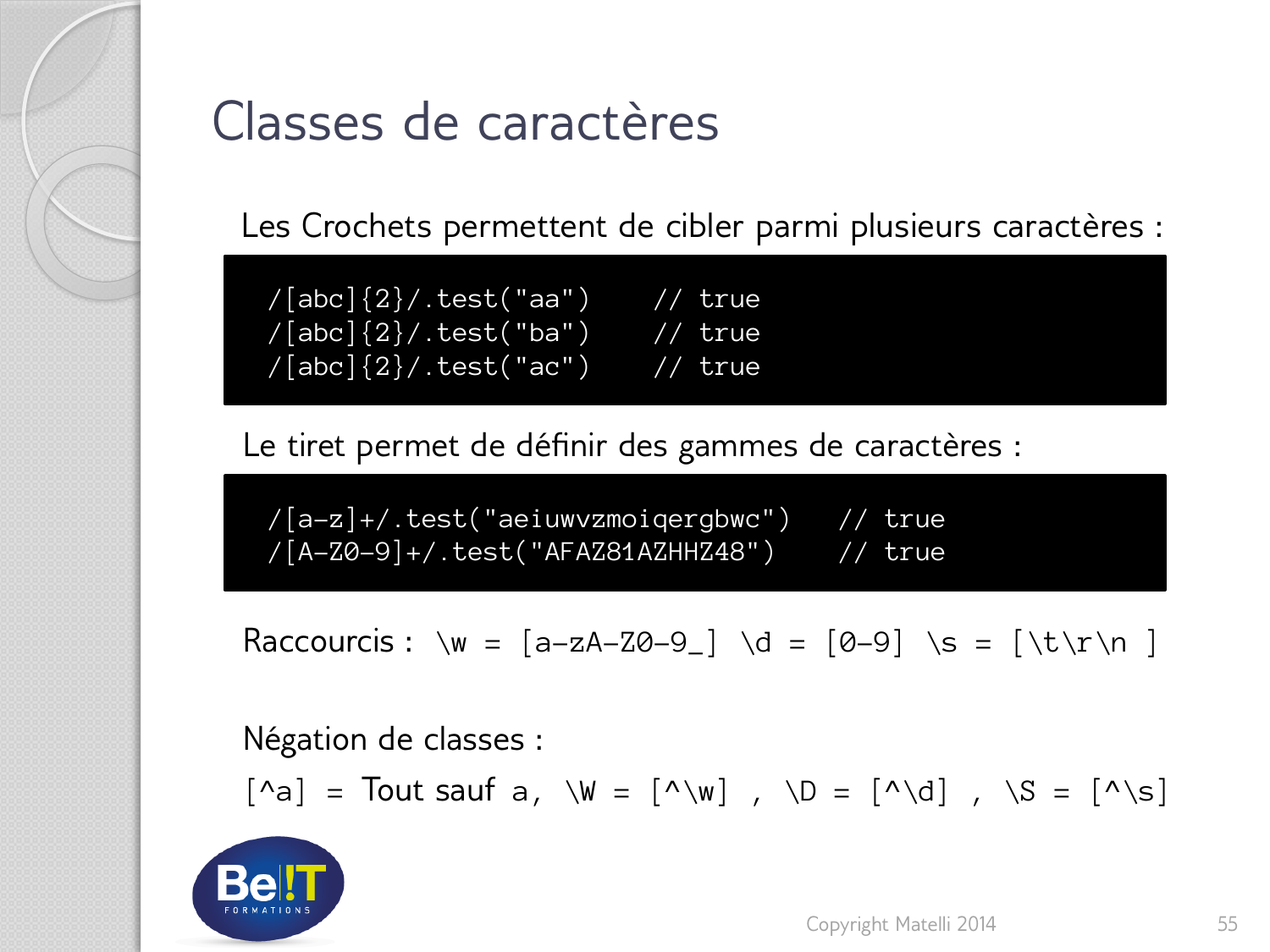

# Classes de caractères
Les Crochets permettent de cibler parmi plusieurs caractères :

  /[abc]{2}/.test("aa")    // true
  /[abc]{2}/.test("ba")    // true
  /[abc]{2}/.test("ac")    // true

Le tiret permet de définir des gammes de caractères :

Raccourcis :  \w = [a-zA-Z0-9_] \d = [0-9] \s = [\t\r\n ]

Négation de classes :
[^a] = Tout sauf a, \W = [^\w] , \D = [^\d] , \S = [^\s]

  /[a-z]+/.test("aeiuwvzmoiqergbwc")   // true
  /[A-Z0-9]+/.test("AFAZ81AZHHZ48")    // true

Copyright Matelli 2014
55